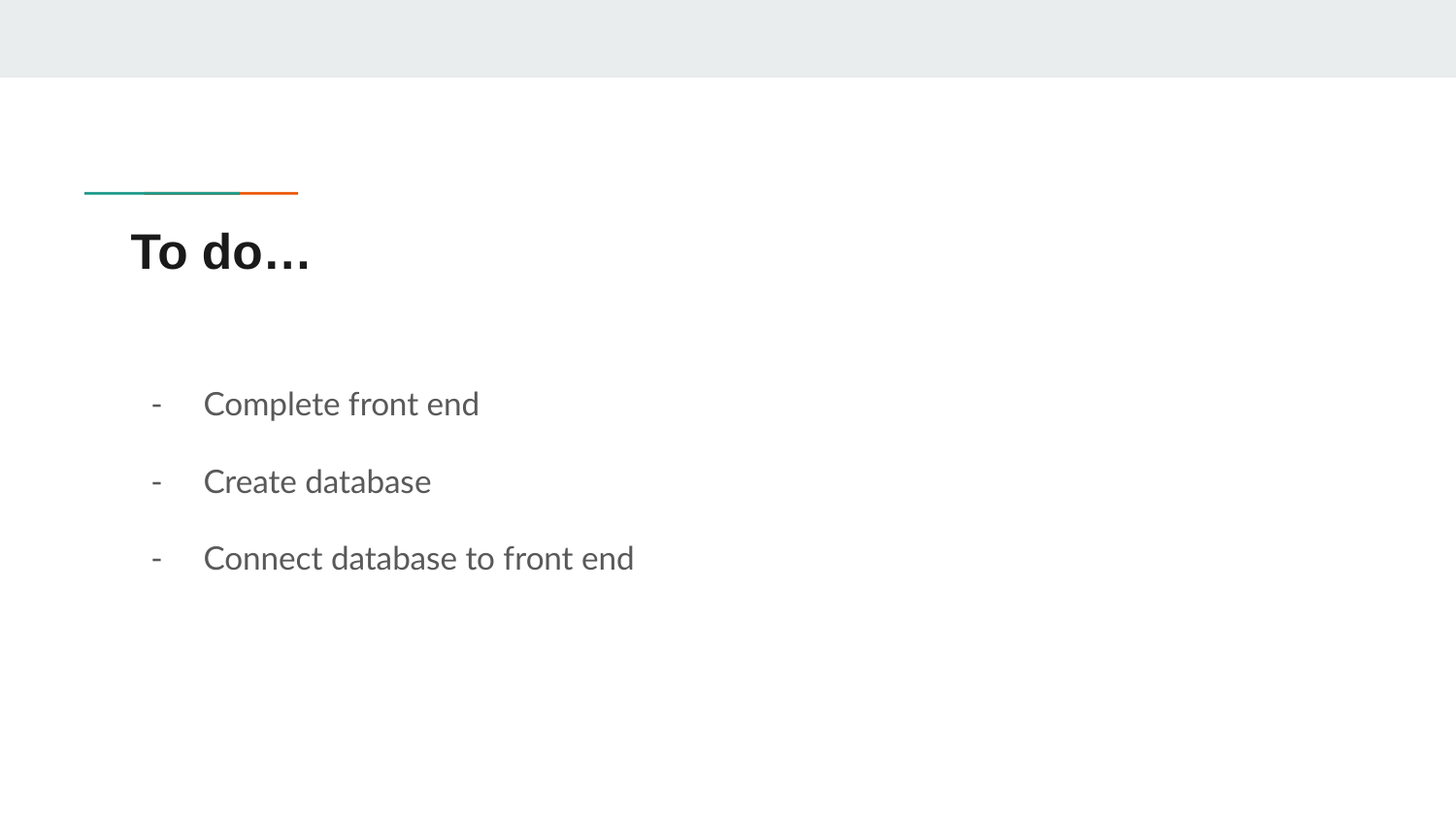

# To do…
Complete front end
Create database
Connect database to front end